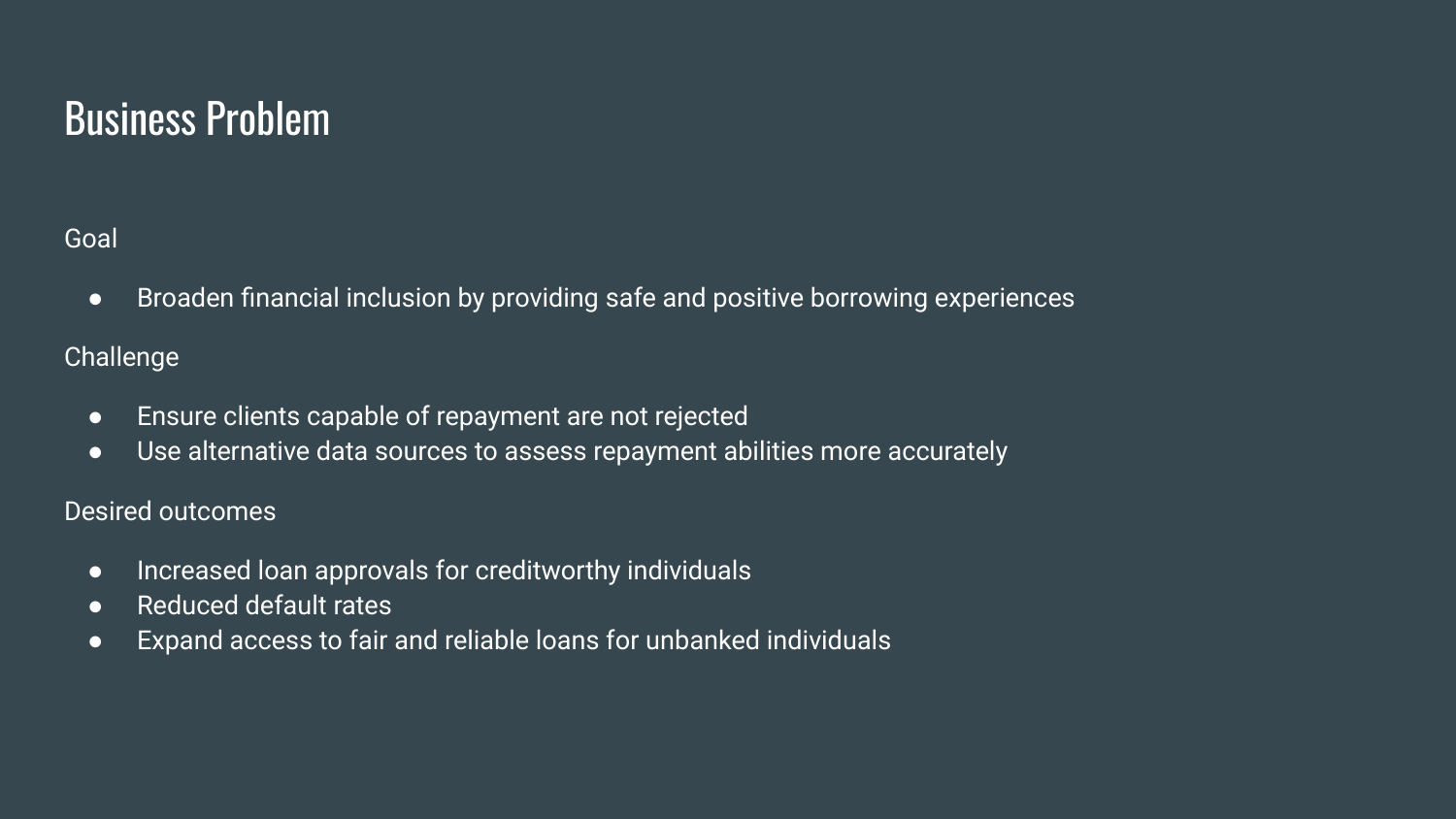

# Business Problem
Goal
Broaden financial inclusion by providing safe and positive borrowing experiences
Challenge
Ensure clients capable of repayment are not rejected
Use alternative data sources to assess repayment abilities more accurately
Desired outcomes
Increased loan approvals for creditworthy individuals
Reduced default rates
Expand access to fair and reliable loans for unbanked individuals